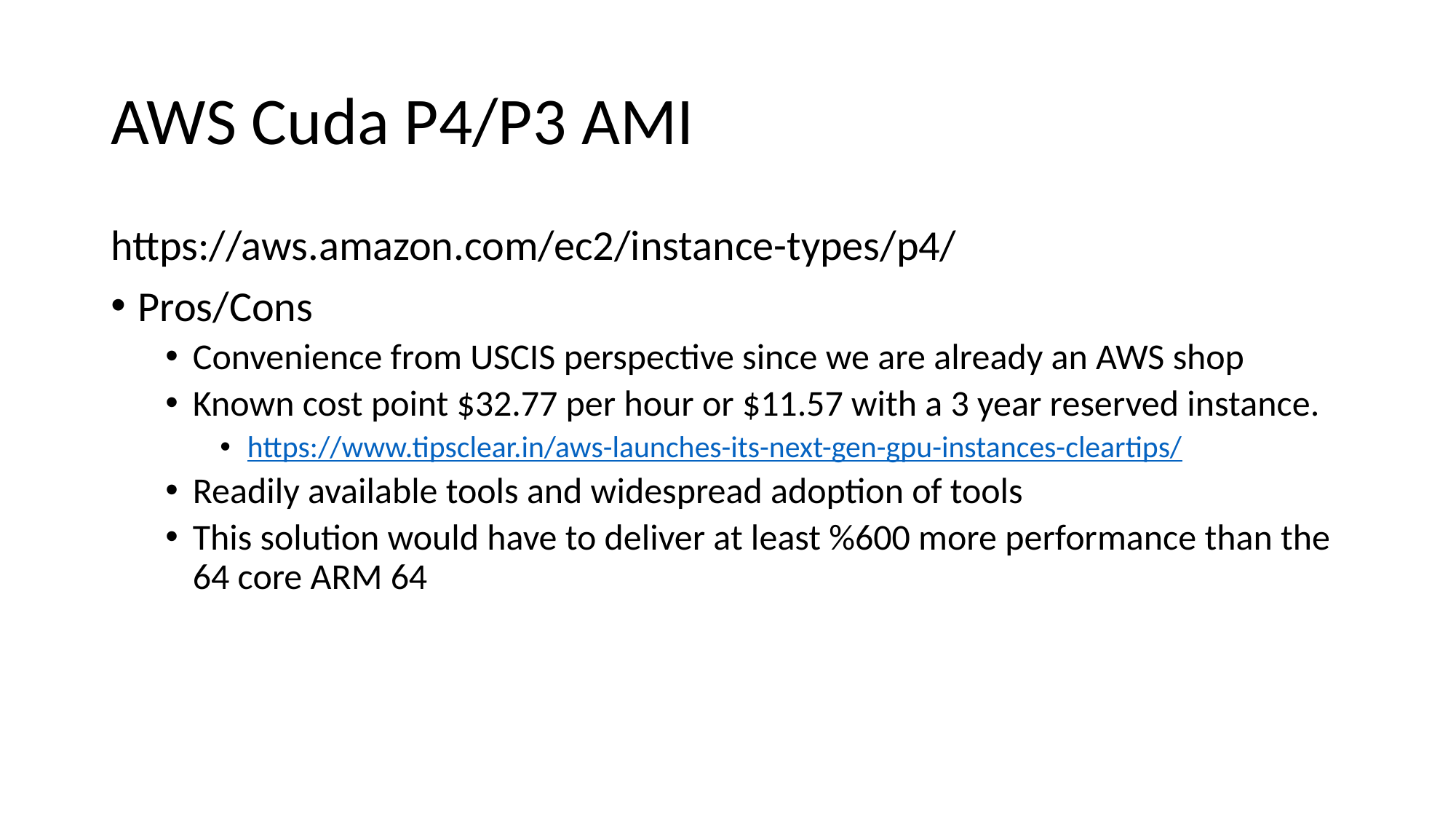

# AWS Cuda P4/P3 AMI
https://aws.amazon.com/ec2/instance-types/p4/
Pros/Cons
Convenience from USCIS perspective since we are already an AWS shop
Known cost point $32.77 per hour or $11.57 with a 3 year reserved instance.
https://www.tipsclear.in/aws-launches-its-next-gen-gpu-instances-cleartips/
Readily available tools and widespread adoption of tools
This solution would have to deliver at least %600 more performance than the 64 core ARM 64